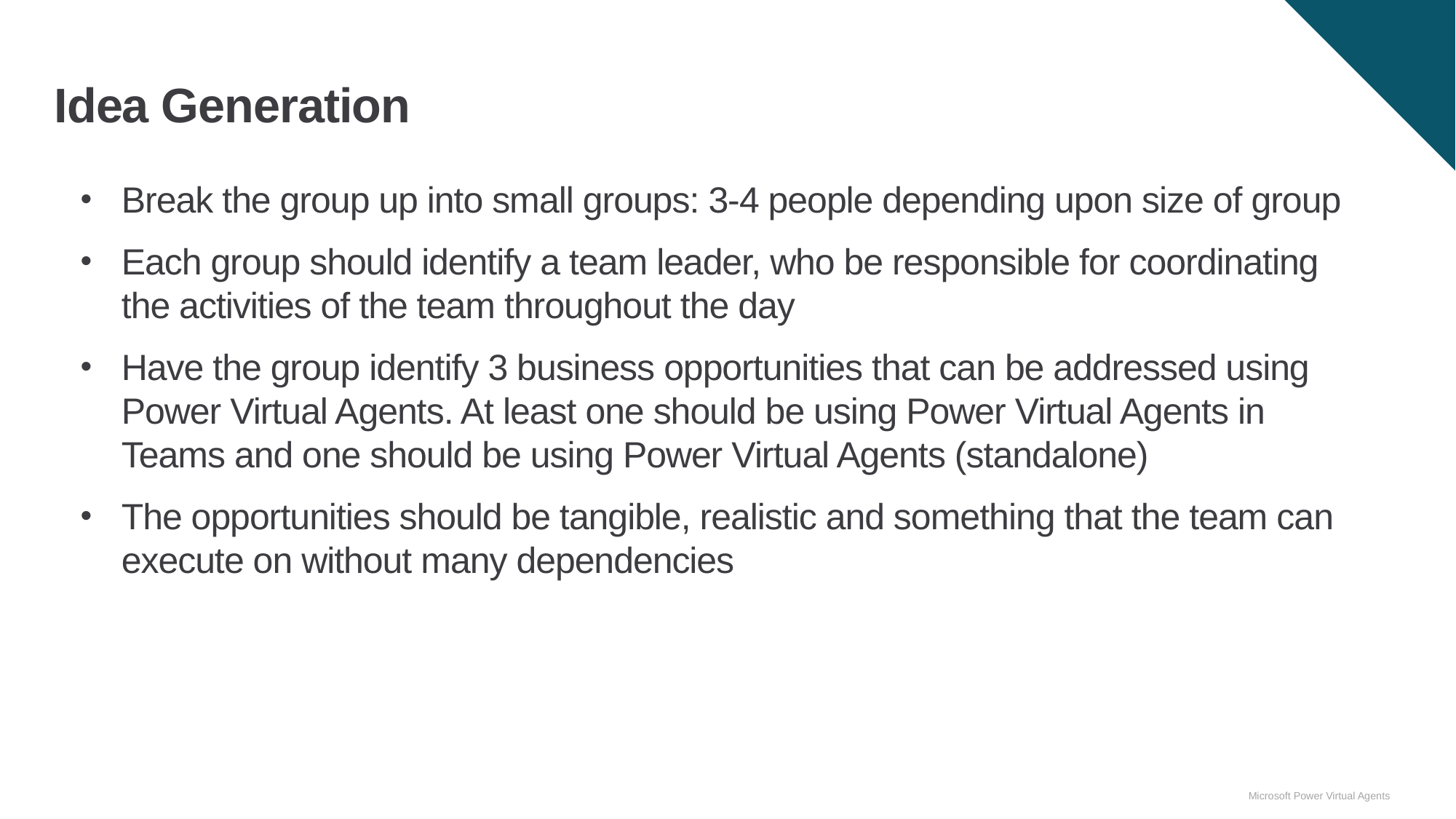

# Idea Generation
Break the group up into small groups: 3-4 people depending upon size of group
Each group should identify a team leader, who be responsible for coordinating the activities of the team throughout the day
Have the group identify 3 business opportunities that can be addressed using Power Virtual Agents. At least one should be using Power Virtual Agents in Teams and one should be using Power Virtual Agents (standalone)
The opportunities should be tangible, realistic and something that the team can execute on without many dependencies